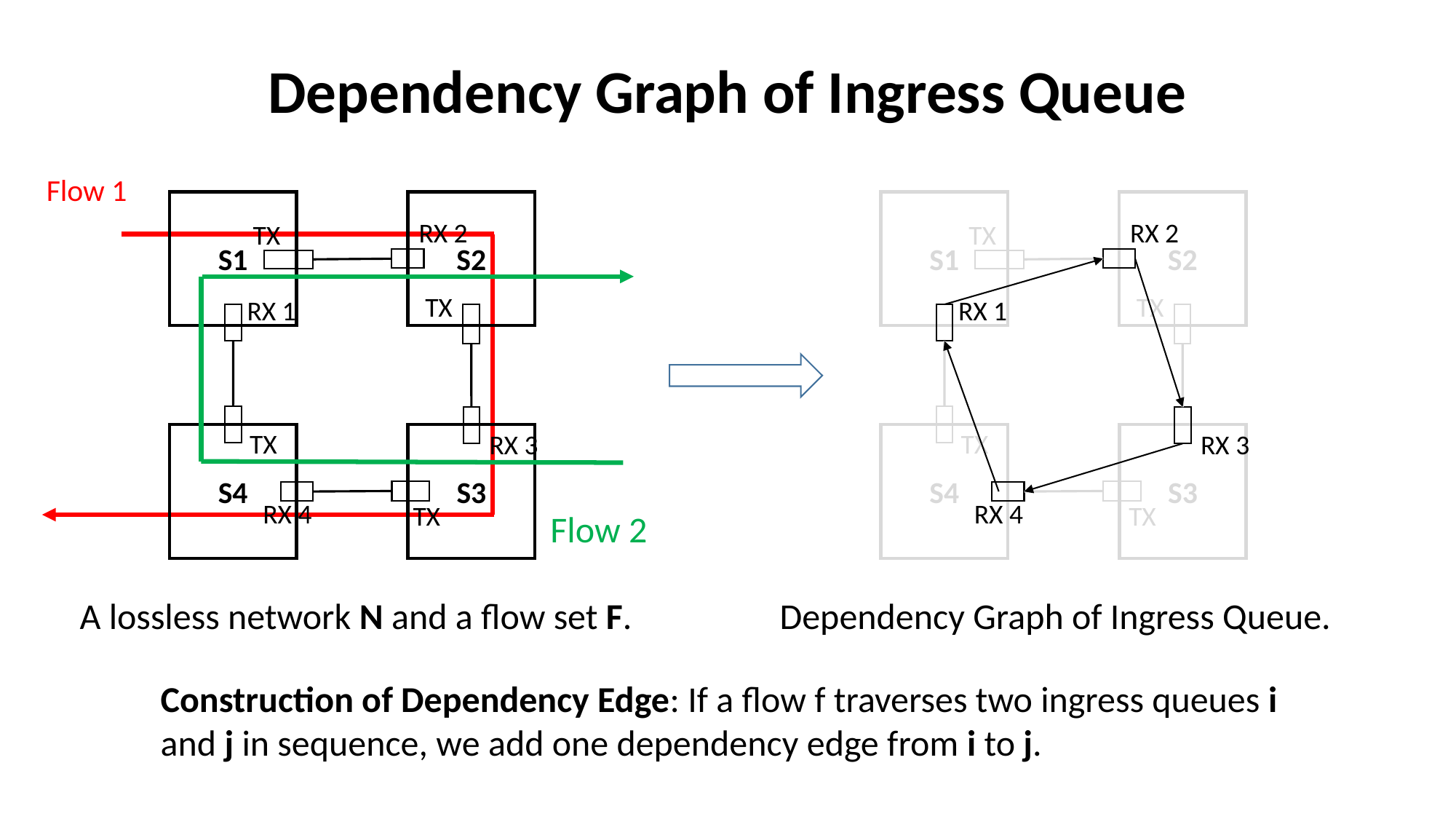

Dependency Graph of Ingress Queue
Flow 1
S1
S2
S1
S2
RX 2
RX 2
TX
TX

TX
TX
RX 1
RX 1

TX
TX
RX 3
RX 3
S4
S3
S4
S3

RX 4
RX 4
TX
TX
Flow 2
A lossless network N and a flow set F.
Dependency Graph of Ingress Queue.
Construction of Dependency Edge: If a flow f traverses two ingress queues i and j in sequence, we add one dependency edge from i to j.